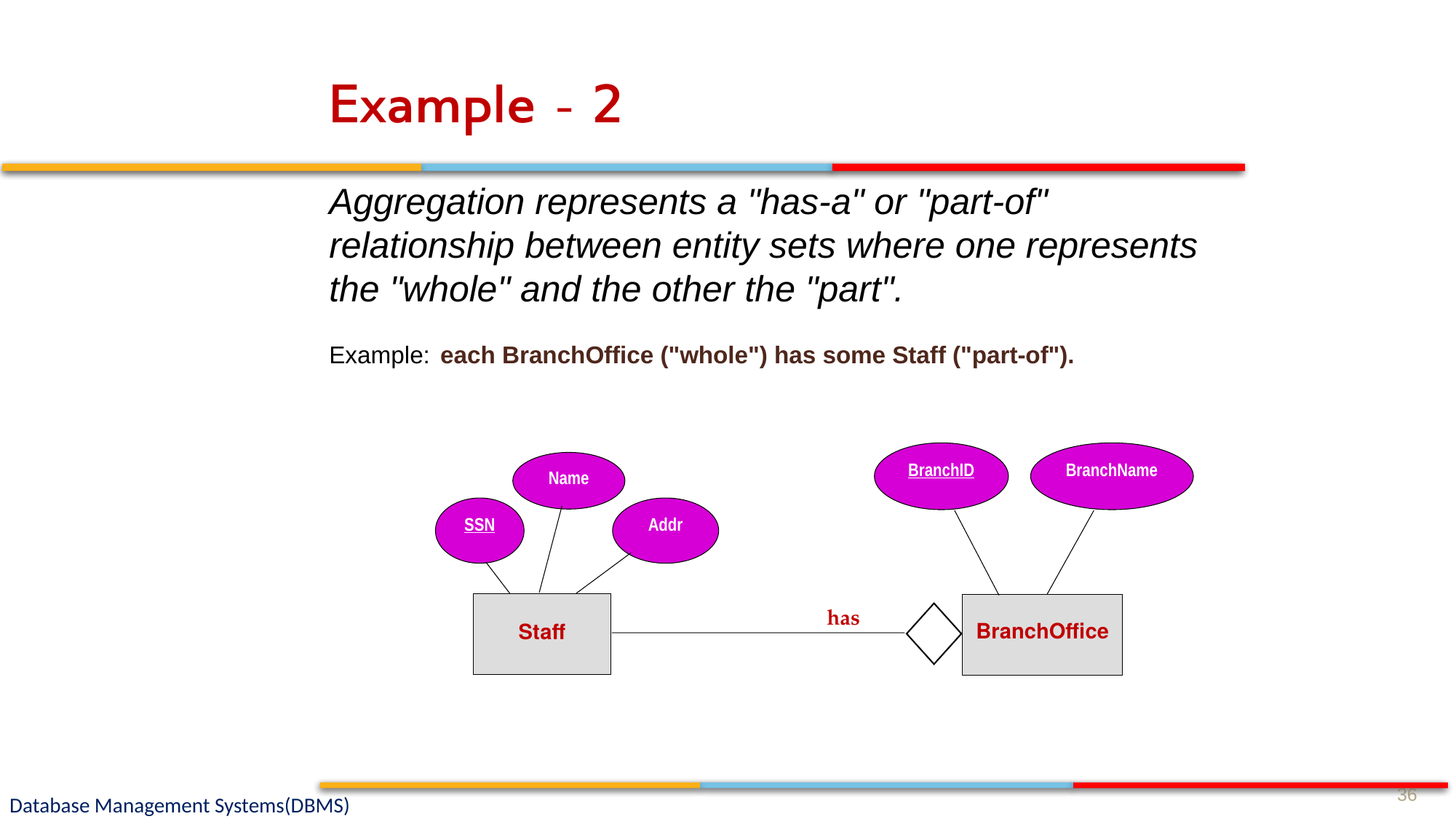

# Example - 2

Aggregation represents a "has-a" or "part-of" relationship between entity sets where one represents the "whole" and the other the "part".
Example: each BranchOffice ("whole") has some Staff ("part-of").
BranchID

BranchName

Name

SSN

Addr

Staff

BranchOffice

has

36

Database Management Systems(DBMS)